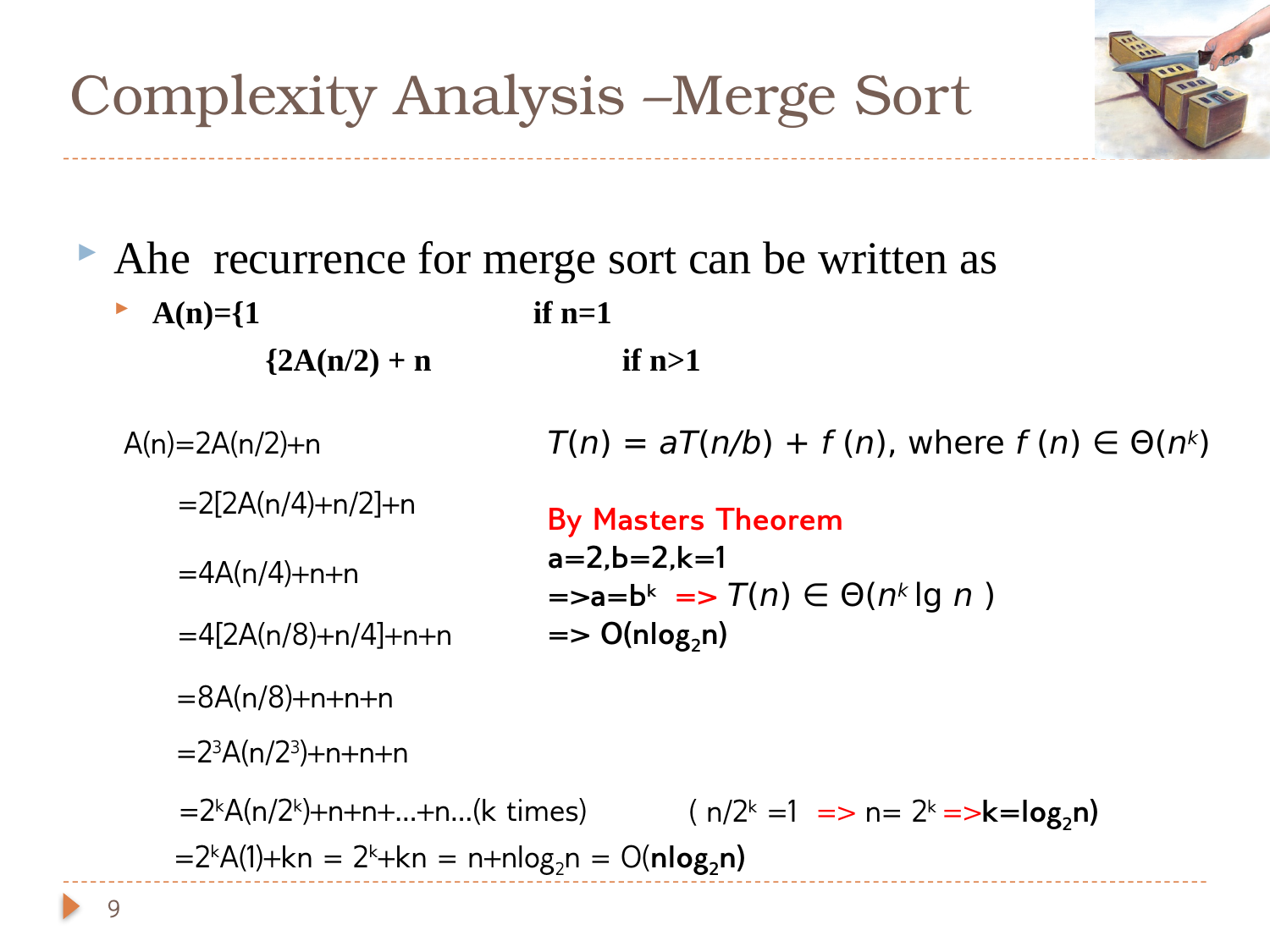

# Complexity Analysis –Merge Sort
Ahe  recurrence for merge sort can be written as
A(n)={1			if n=1
	   {2A(n/2) + n 		if n>1

     A(n)=2A(n/2)+n
T(n) = aT(n/b) + f (n), where f (n) ∈ Θ(nk)

By Masters Theorem
a=2,b=2,k=1
=>a=bk   => T(n) ∈ Θ(nk lg n )
=> O(nlog2n)

=2[2A(n/4)+n/2]+n
=4A(n/4)+n+n
=4[2A(n/8)+n/4]+n+n
=8A(n/8)+n+n+n
=23A(n/23)+n+n+n
=2kA(n/2k)+n+n+…+n…(k times)
( n/2k =1  => n= 2k =>k=log2n)
=2kA(1)+kn = 2k+kn = n+nlog2n = O(nlog2n)
9